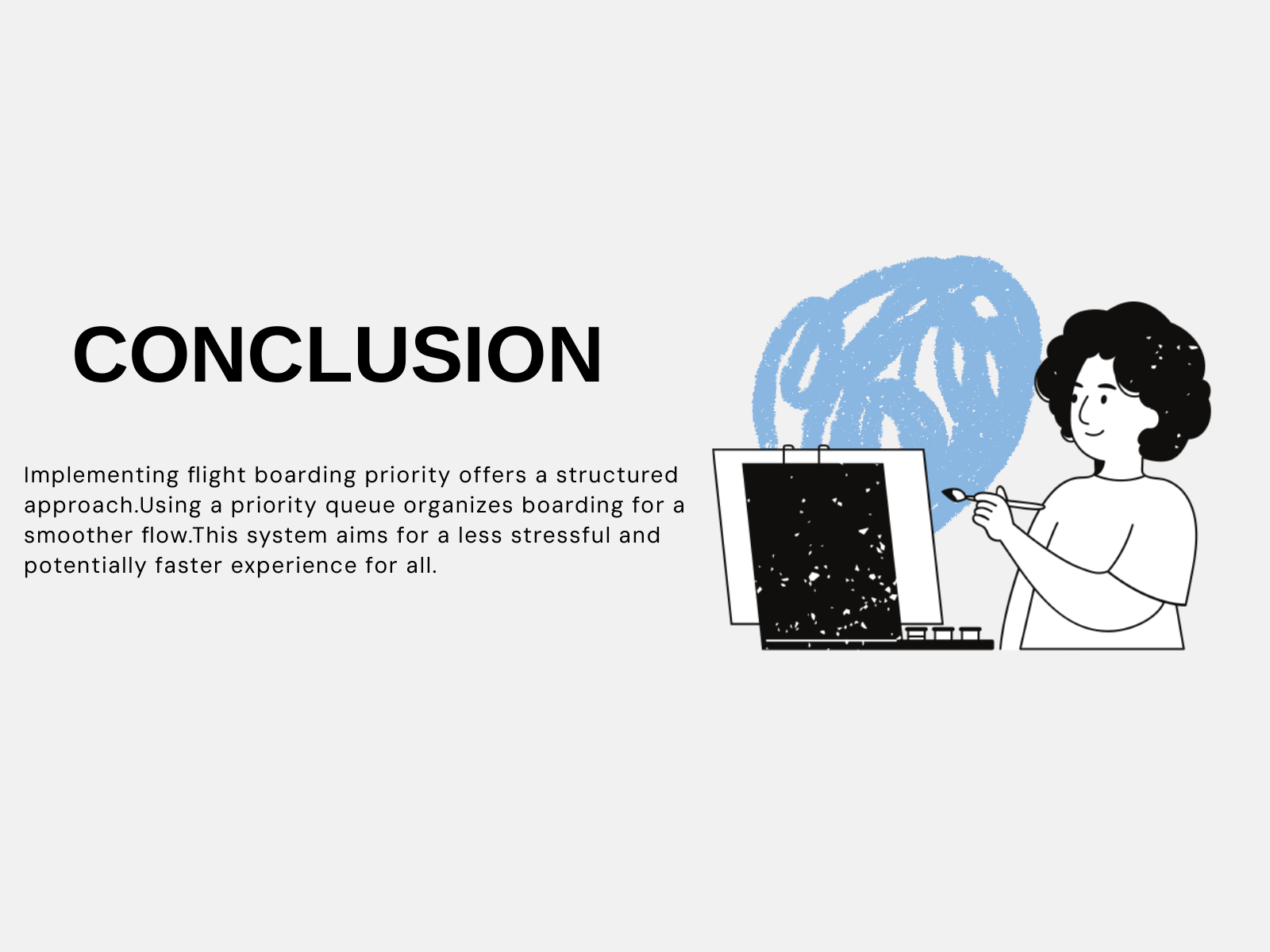

CONCLUSION
Implementing flight boarding priority offers a structured approach.Using a priority queue organizes boarding for a smoother flow.This system aims for a less stressful and potentially faster experience for all.